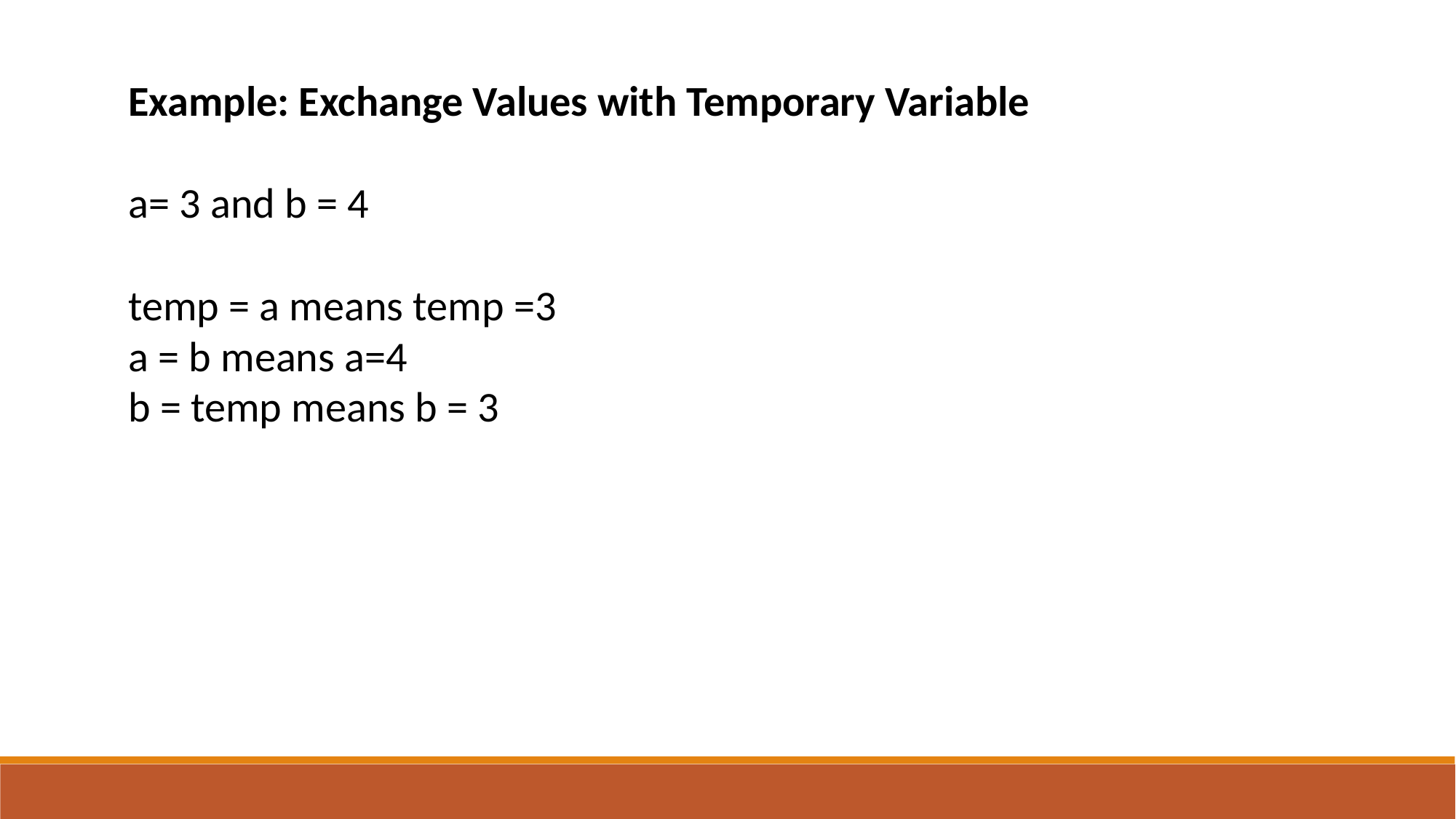

Example: Exchange Values with Temporary Variable

a= 3 and b = 4

temp = a means temp =3
a = b means a=4
b = temp means b = 3